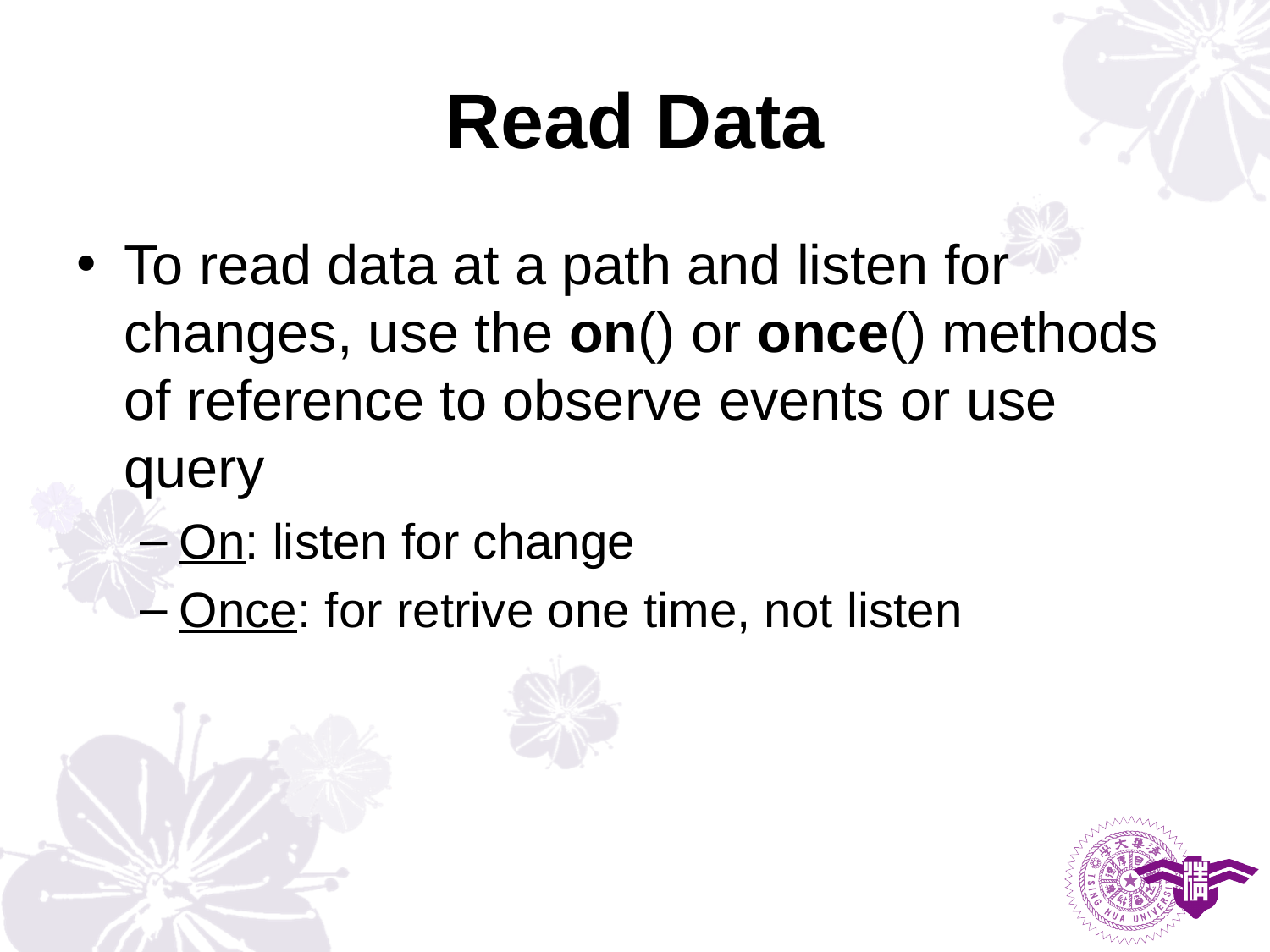

# Read Data
To read data at a path and listen for changes, use the on() or once() methods of reference to observe events or use query
On: listen for change
Once: for retrive one time, not listen